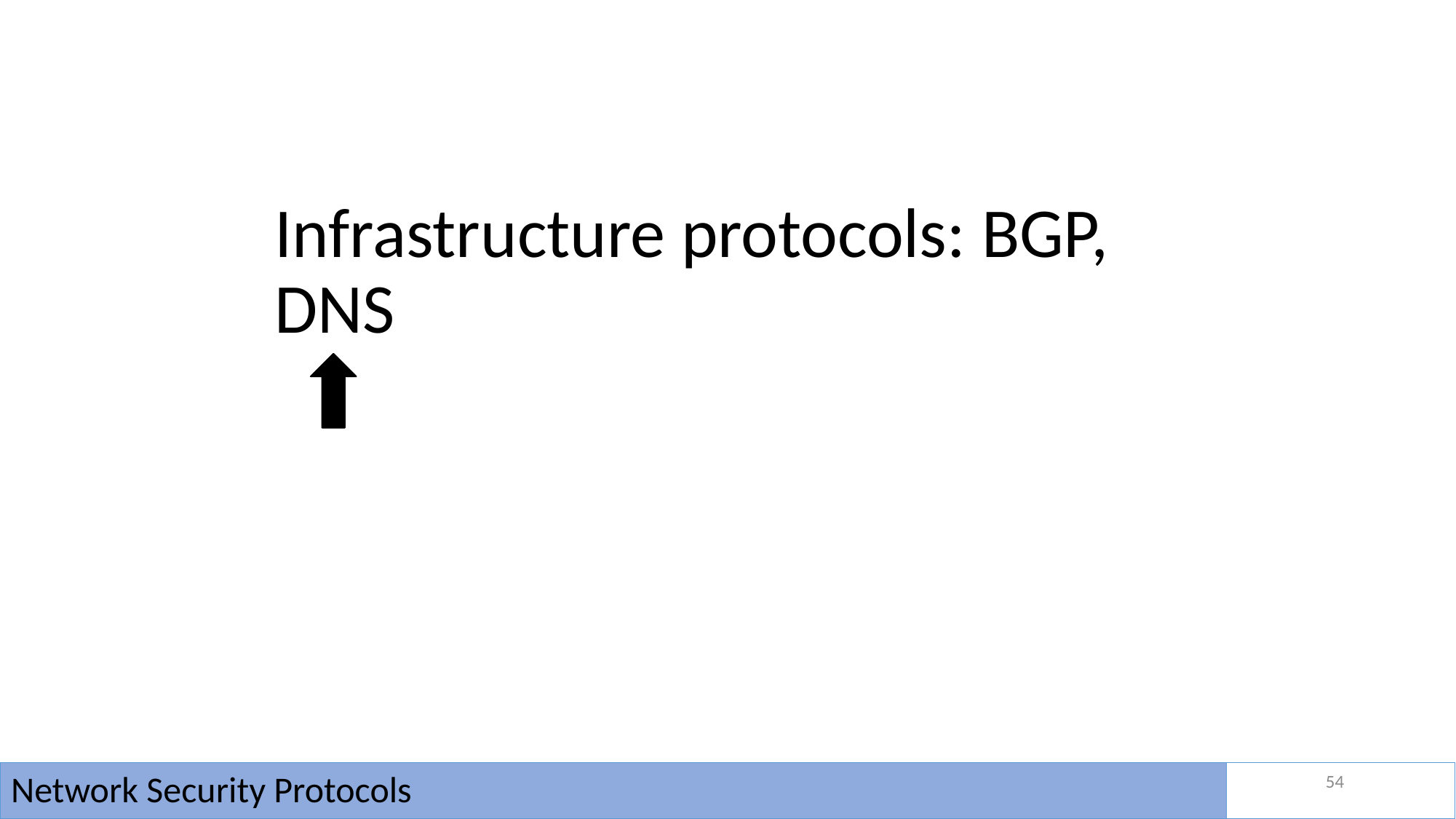

# Infrastructure protocols: BGP,  DNS

54
Network Security Protocols